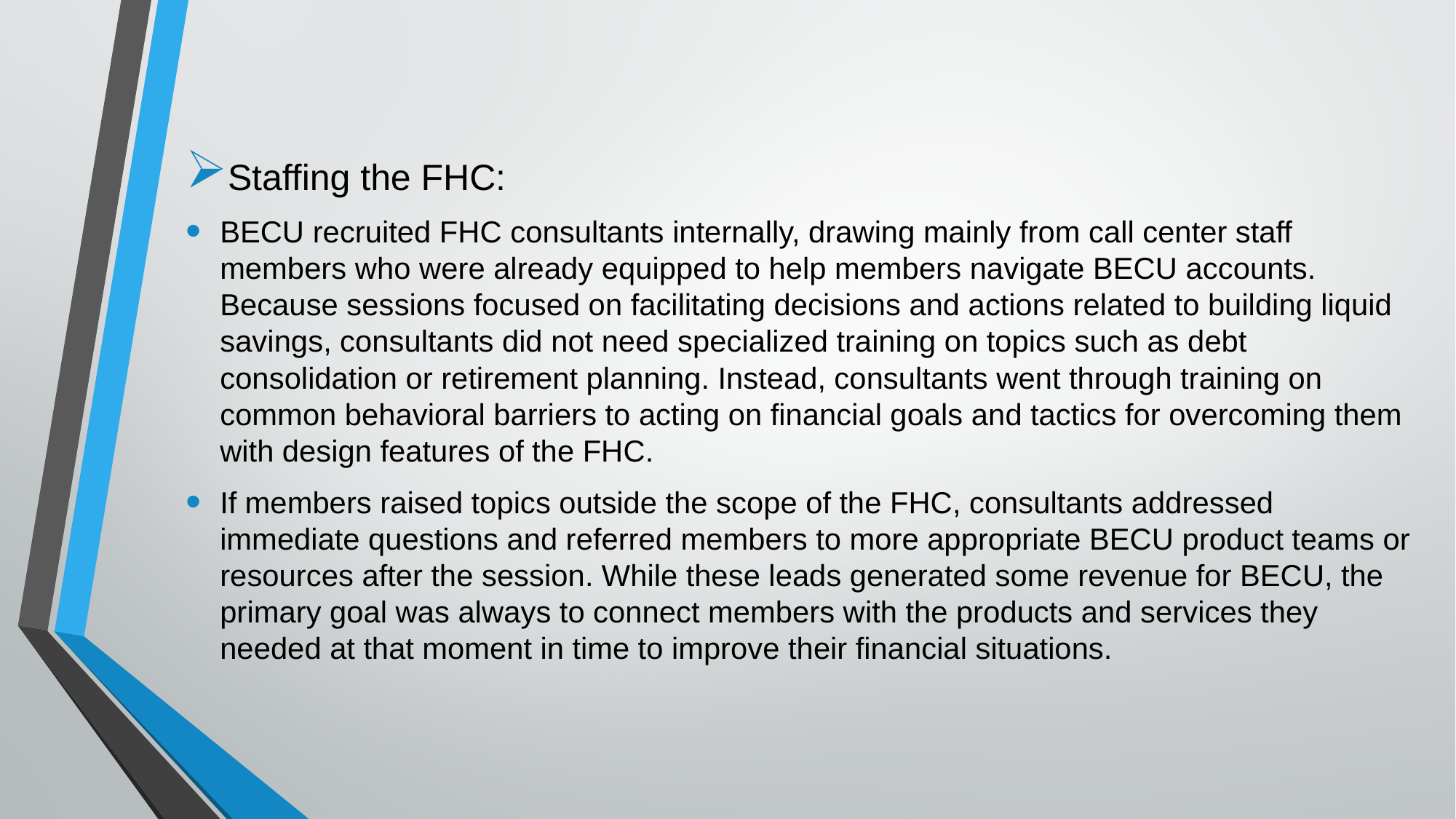

Staffing the FHC:
BECU recruited FHC consultants internally, drawing mainly from call center staff members who were already equipped to help members navigate BECU accounts. Because sessions focused on facilitating decisions and actions related to building liquid savings, consultants did not need specialized training on topics such as debt consolidation or retirement planning. Instead, consultants went through training on common behavioral barriers to acting on financial goals and tactics for overcoming them with design features of the FHC.
If members raised topics outside the scope of the FHC, consultants addressed immediate questions and referred members to more appropriate BECU product teams or resources after the session. While these leads generated some revenue for BECU, the primary goal was always to connect members with the products and services they needed at that moment in time to improve their financial situations.